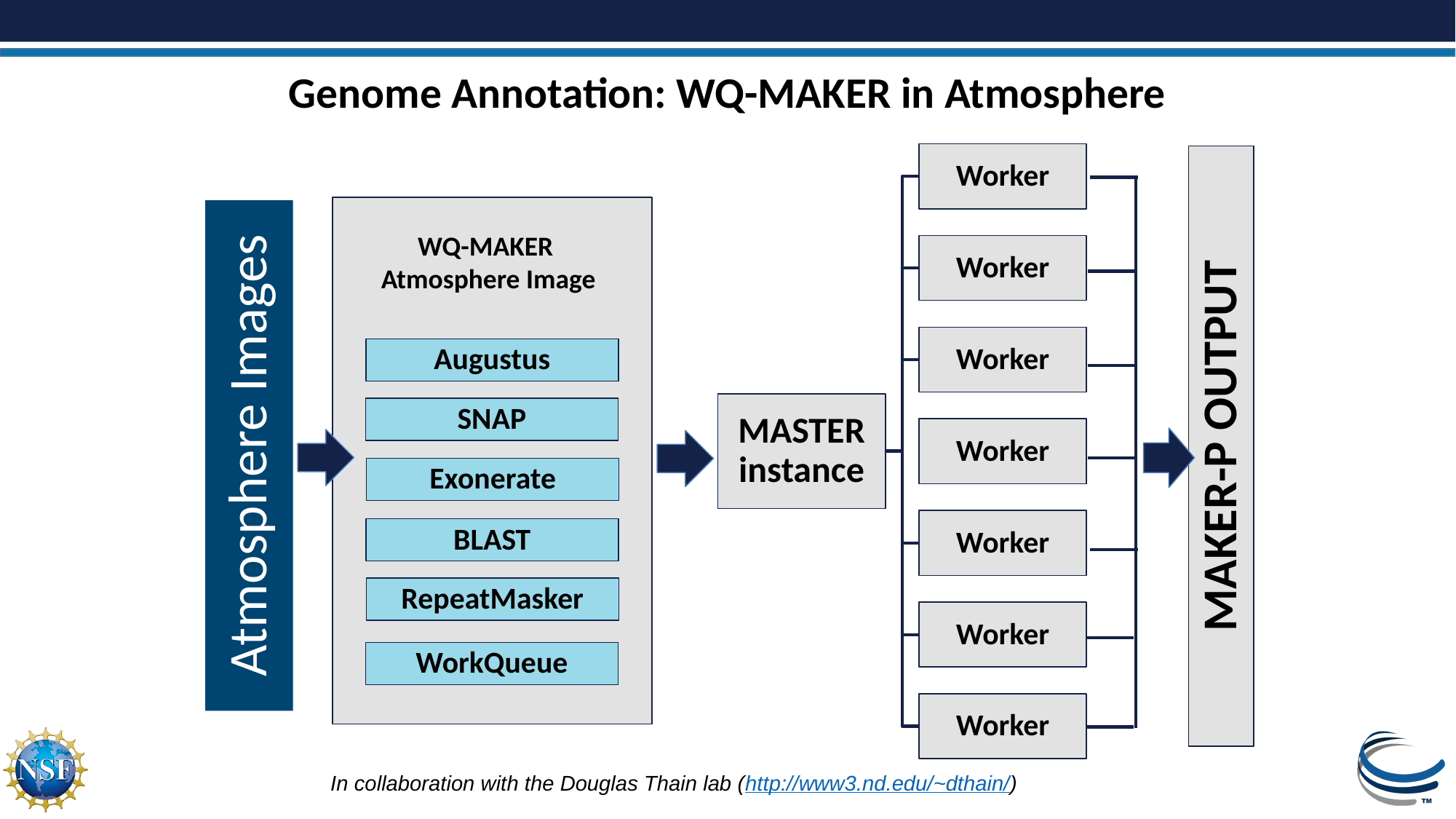

# Genome Annotation: WQ-MAKER in Atmosphere

Worker

Worker

Worker

MASTER instance

Worker

Worker

Worker

Worker

WQ-MAKER
Atmosphere Image

Augustus

SNAP
Atmosphere Images

MAKER-P OUTPUT

Exonerate
BLAST
RepeatMasker
WorkQueue
In collaboration with the Douglas Thain lab (http://www3.nd.edu/~dthain/)